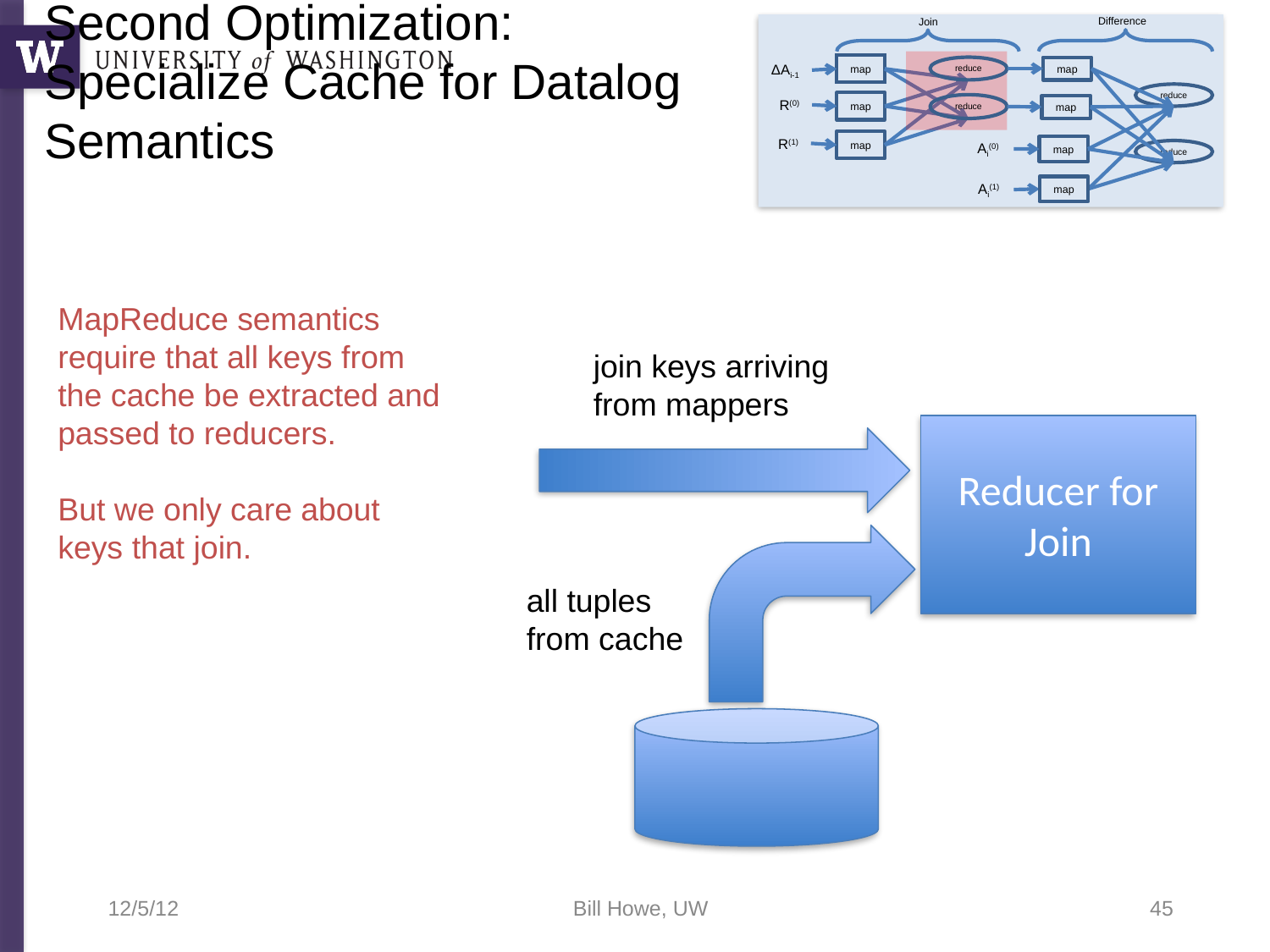

Difference
Join

ΔAi-1
map
reduce
map
reduce
R(0)
map
reduce
map
R(1)
map
Ai(0)
map
reduce
Ai(1)
map

# Second Optimization: Specialize Cache for Datalog Semantics

MapReduce semantics require that all keys from the cache be extracted and passed to reducers.

But we only care about keys that join.
join keys arriving from mappers
Reducer for Join

all tuples from cache

12/5/12
Bill Howe, UW
45